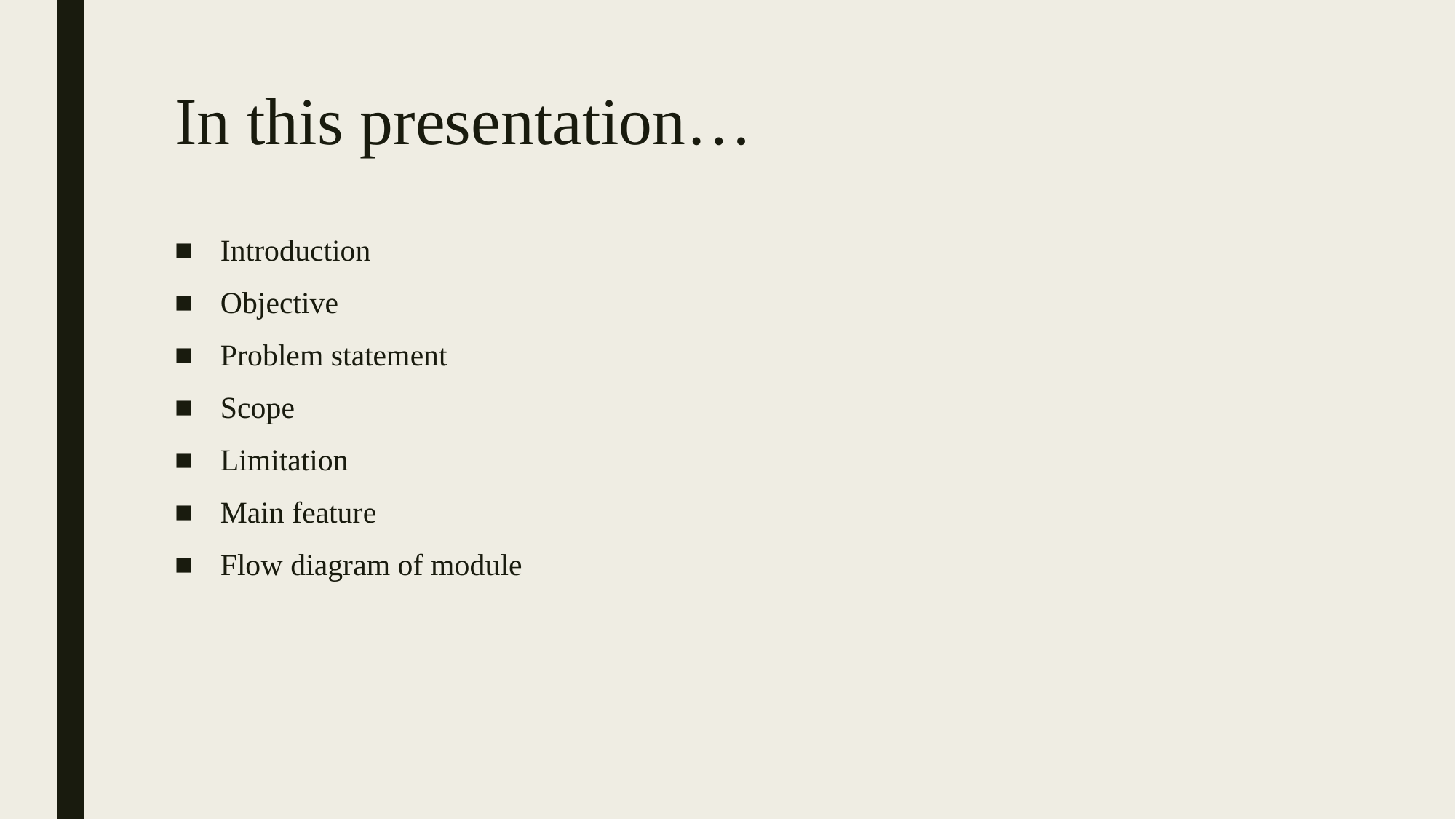

# In this presentation…
Introduction
Objective
Problem statement
Scope
Limitation
Main feature
Flow diagram of module